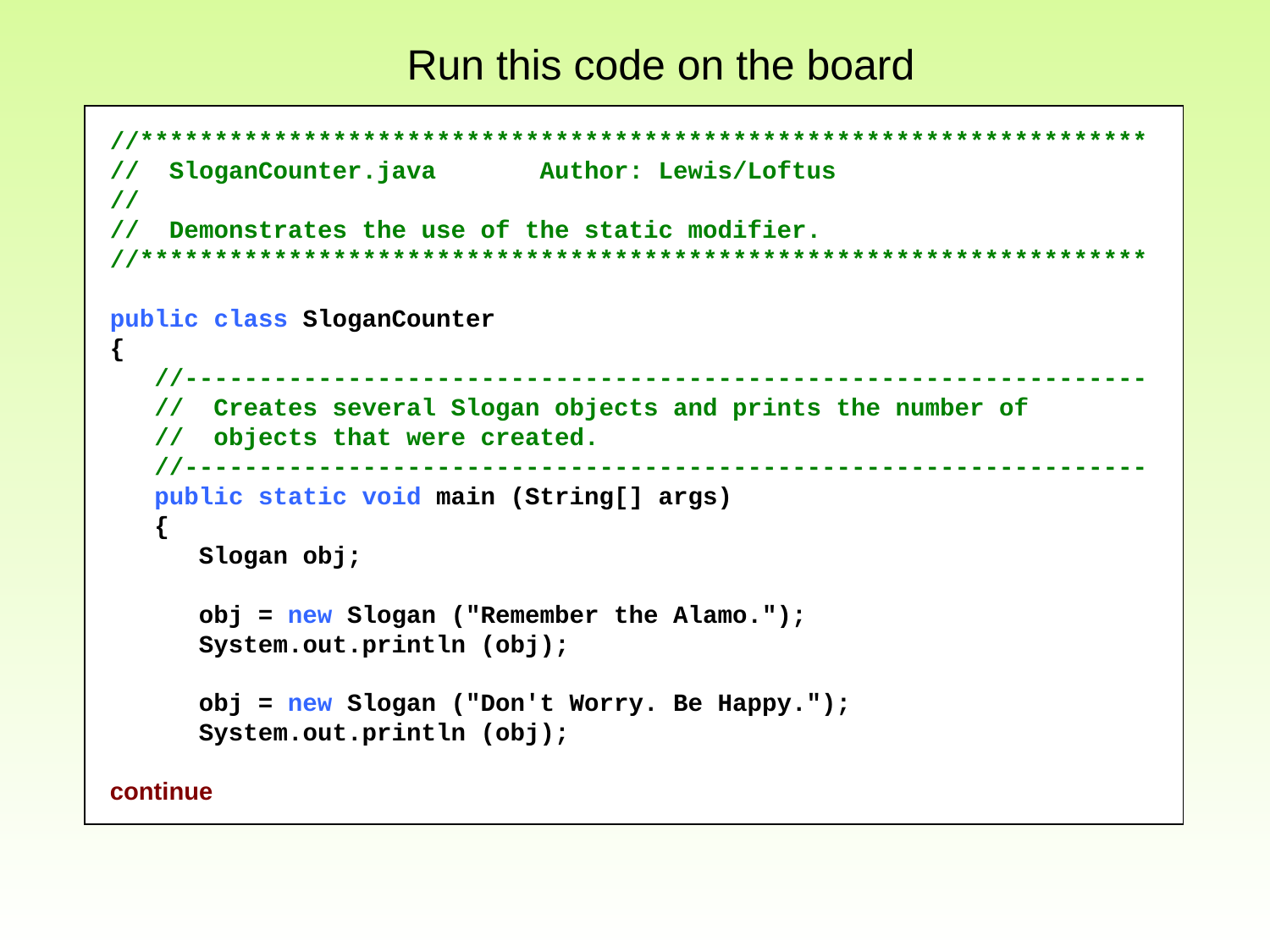

Run this code on the board
//********************************************************************
//  SloganCounter.java       Author: Lewis/Loftus
//
//  Demonstrates the use of the static modifier.
//********************************************************************

public class SloganCounter
{
   //-----------------------------------------------------------------
   //  Creates several Slogan objects and prints the number of
   //  objects that were created.
   //-----------------------------------------------------------------
   public static void main (String[] args)
   {
      Slogan obj;

      obj = new Slogan ("Remember the Alamo.");
      System.out.println (obj);

      obj = new Slogan ("Don't Worry. Be Happy.");
      System.out.println (obj);

continue